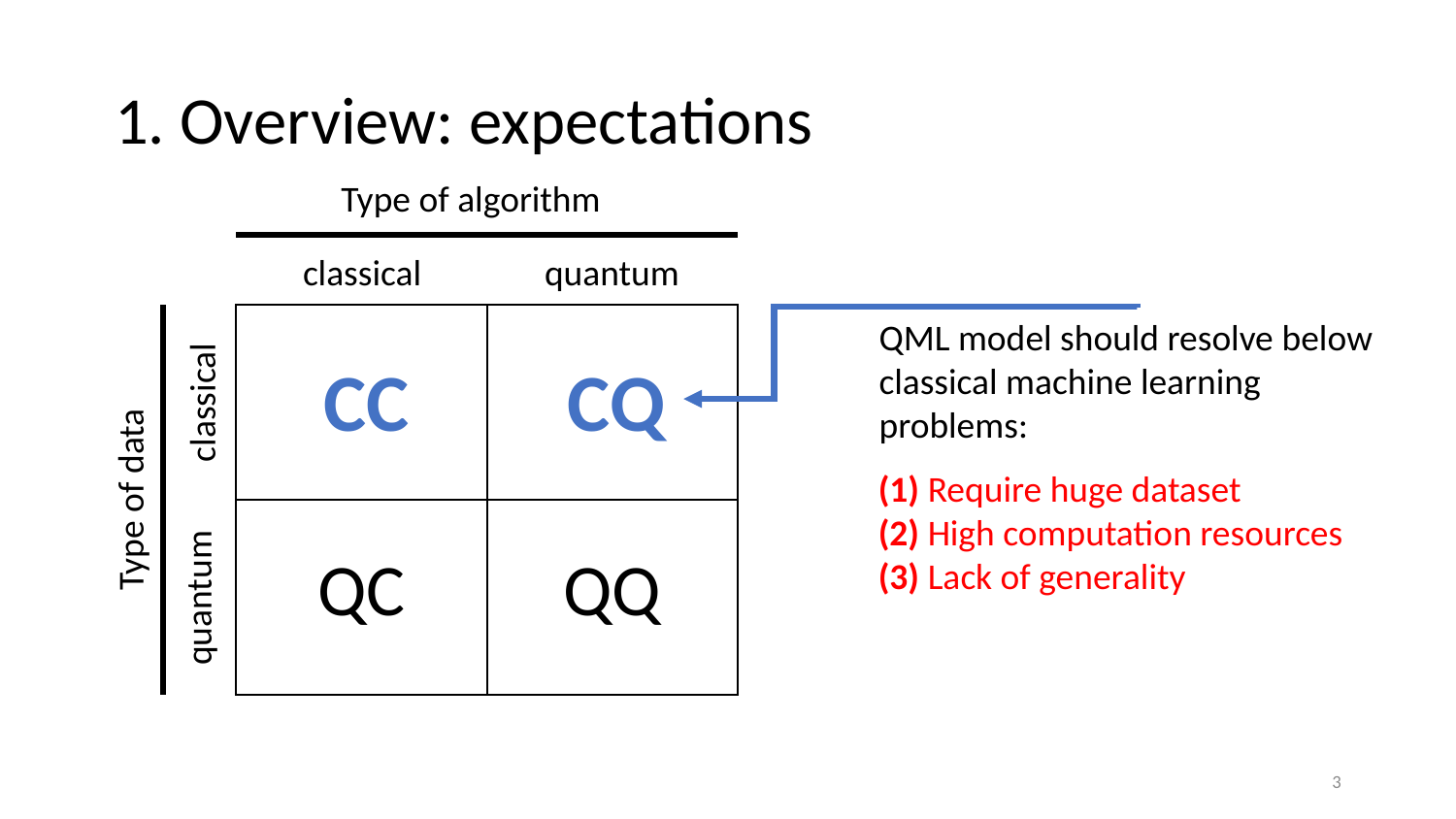

# 1. Overview: expectations
Type of algorithm
classical
quantum
|  |  |
| --- | --- |
| QC | QQ |
QML model should resolve below classical machine learning problems:
CC
CQ
classical
(1) Require huge dataset
(2) High computation resources
(3) Lack of generality
Type of data
quantum
3